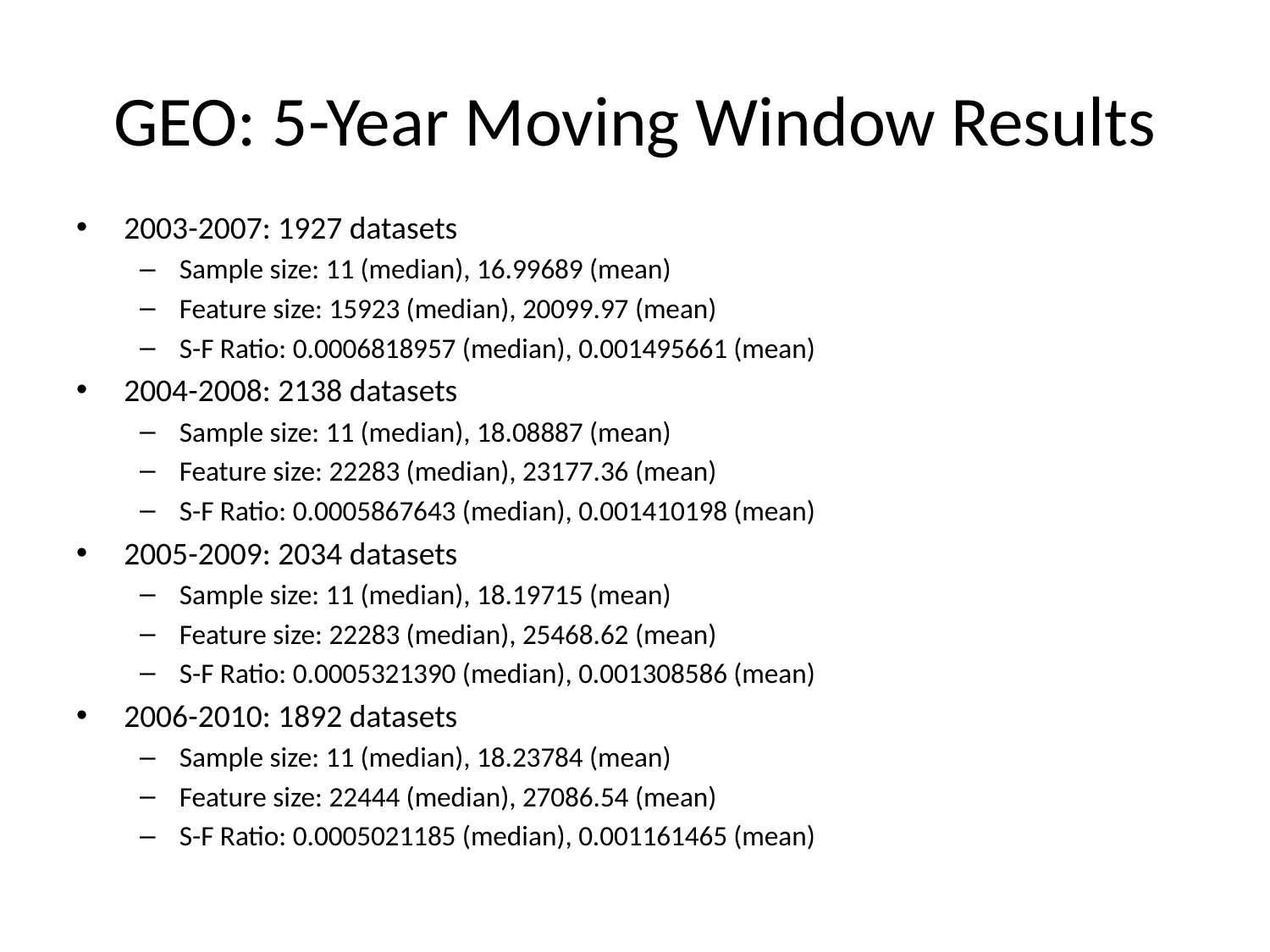

# GEO: 5-Year Moving Window Results
2003-2007: 1927 datasets
Sample size: 11 (median), 16.99689 (mean)
Feature size: 15923 (median), 20099.97 (mean)
S-F Ratio: 0.0006818957 (median), 0.001495661 (mean)
2004-2008: 2138 datasets
Sample size: 11 (median), 18.08887 (mean)
Feature size: 22283 (median), 23177.36 (mean)
S-F Ratio: 0.0005867643 (median), 0.001410198 (mean)
2005-2009: 2034 datasets
Sample size: 11 (median), 18.19715 (mean)
Feature size: 22283 (median), 25468.62 (mean)
S-F Ratio: 0.0005321390 (median), 0.001308586 (mean)
2006-2010: 1892 datasets
Sample size: 11 (median), 18.23784 (mean)
Feature size: 22444 (median), 27086.54 (mean)
S-F Ratio: 0.0005021185 (median), 0.001161465 (mean)